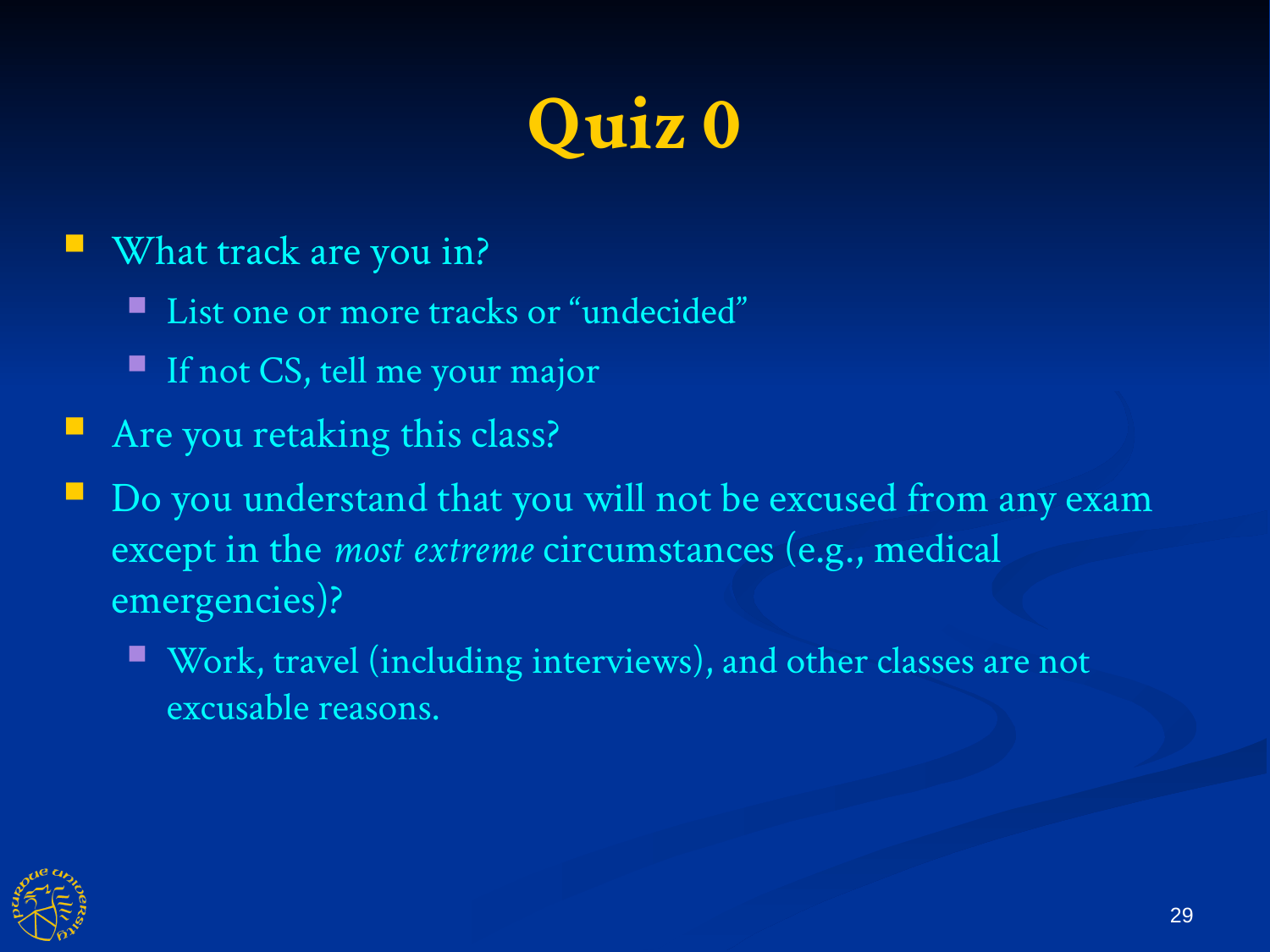

Quiz 0
What track are you in?
List one or more tracks or “undecided”
If not CS, tell me your major
Are you retaking this class?
Do you understand that you will not be excused from any exam except in the most extreme circumstances (e.g., medical emergencies)?
Work, travel (including interviews), and other classes are not excusable reasons.
29